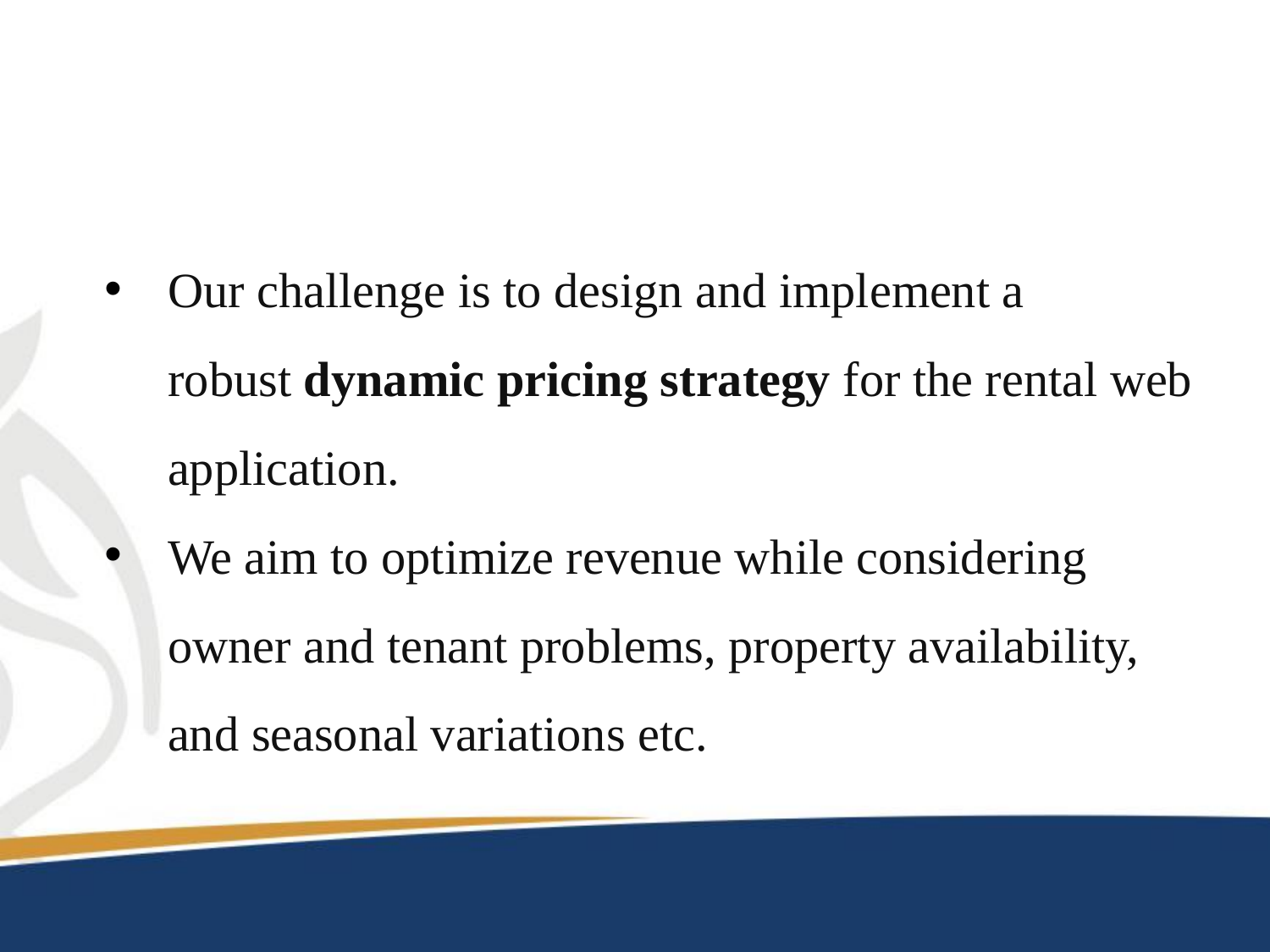

#
Our challenge is to design and implement a robust dynamic pricing strategy for the rental web application.
We aim to optimize revenue while considering owner and tenant problems, property availability, and seasonal variations etc.